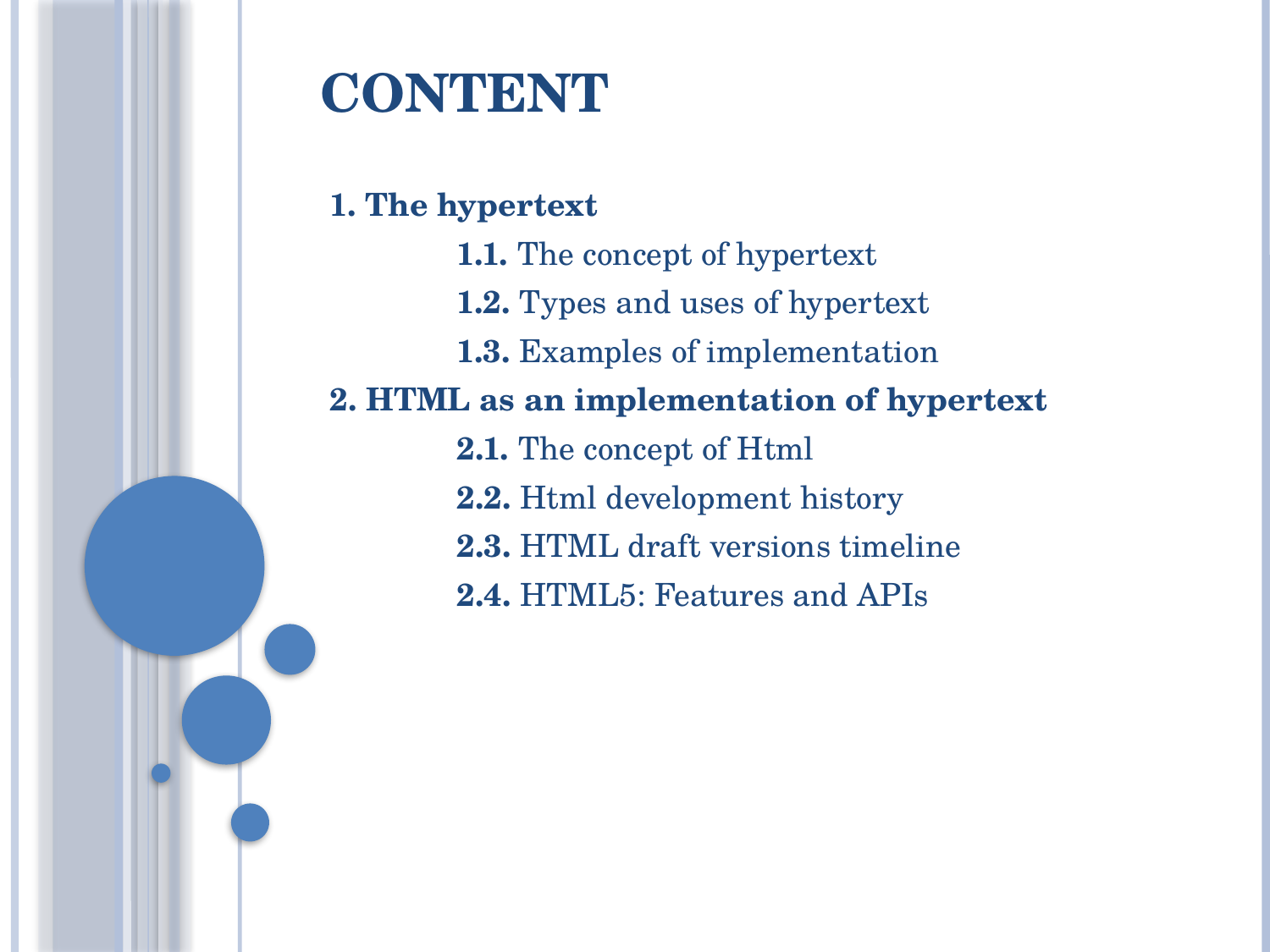

# Content
1. The hypertext
	1.1. The concept of hypertext
	1.2. Types and uses of hypertext
	1.3. Examples of implementation
2. HTML as an implementation of hypertext
	2.1. The concept of Html
	2.2. Html development history
	2.3. HTML draft versions timeline
	2.4. HTML5: Features and APIs